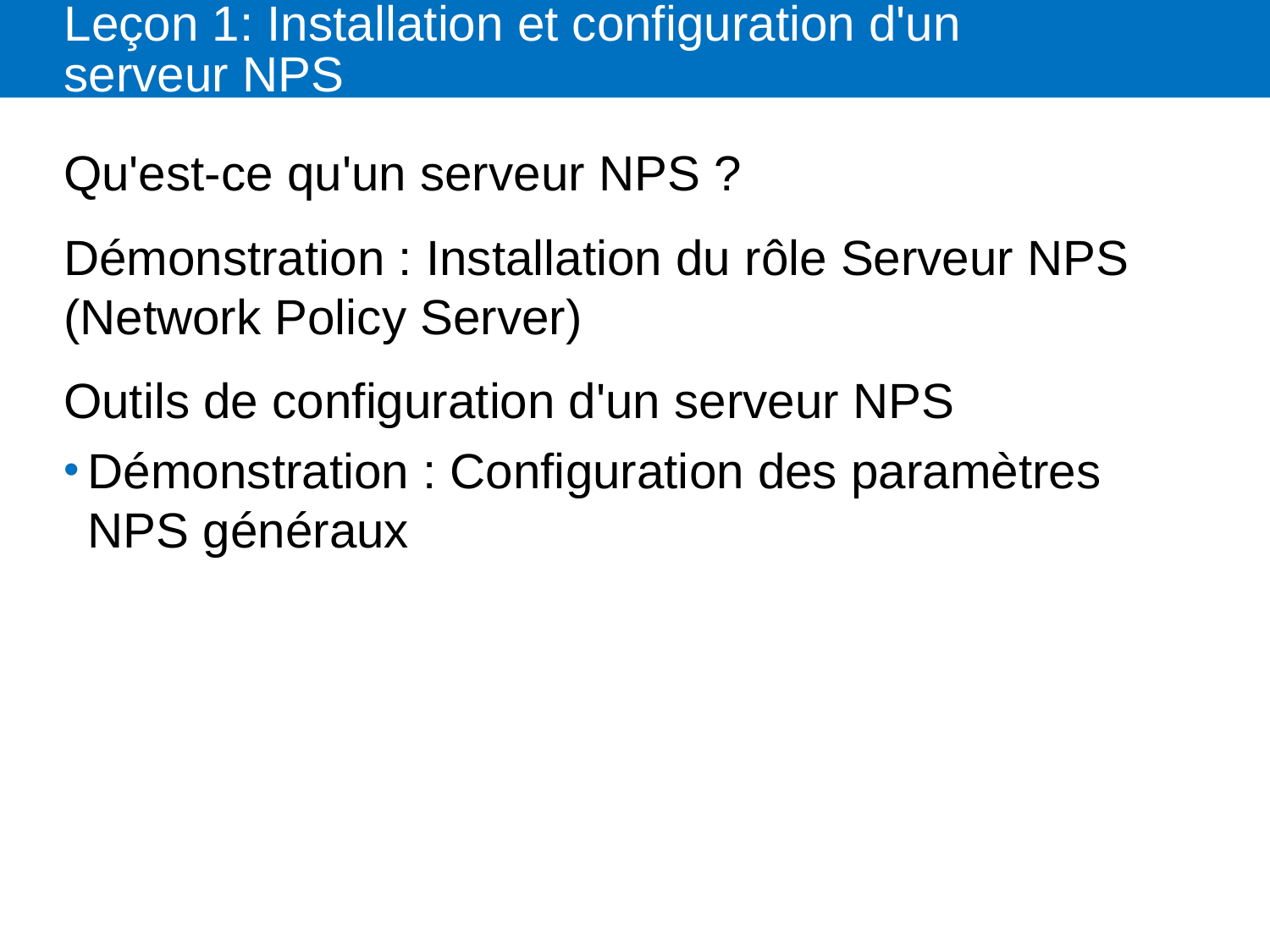

# Leçon 1: Installation et configuration d'un serveur NPS
Qu'est-ce qu'un serveur NPS ?
Démonstration : Installation du rôle Serveur NPS (Network Policy Server)
Outils de configuration d'un serveur NPS
Démonstration : Configuration des paramètres NPS généraux